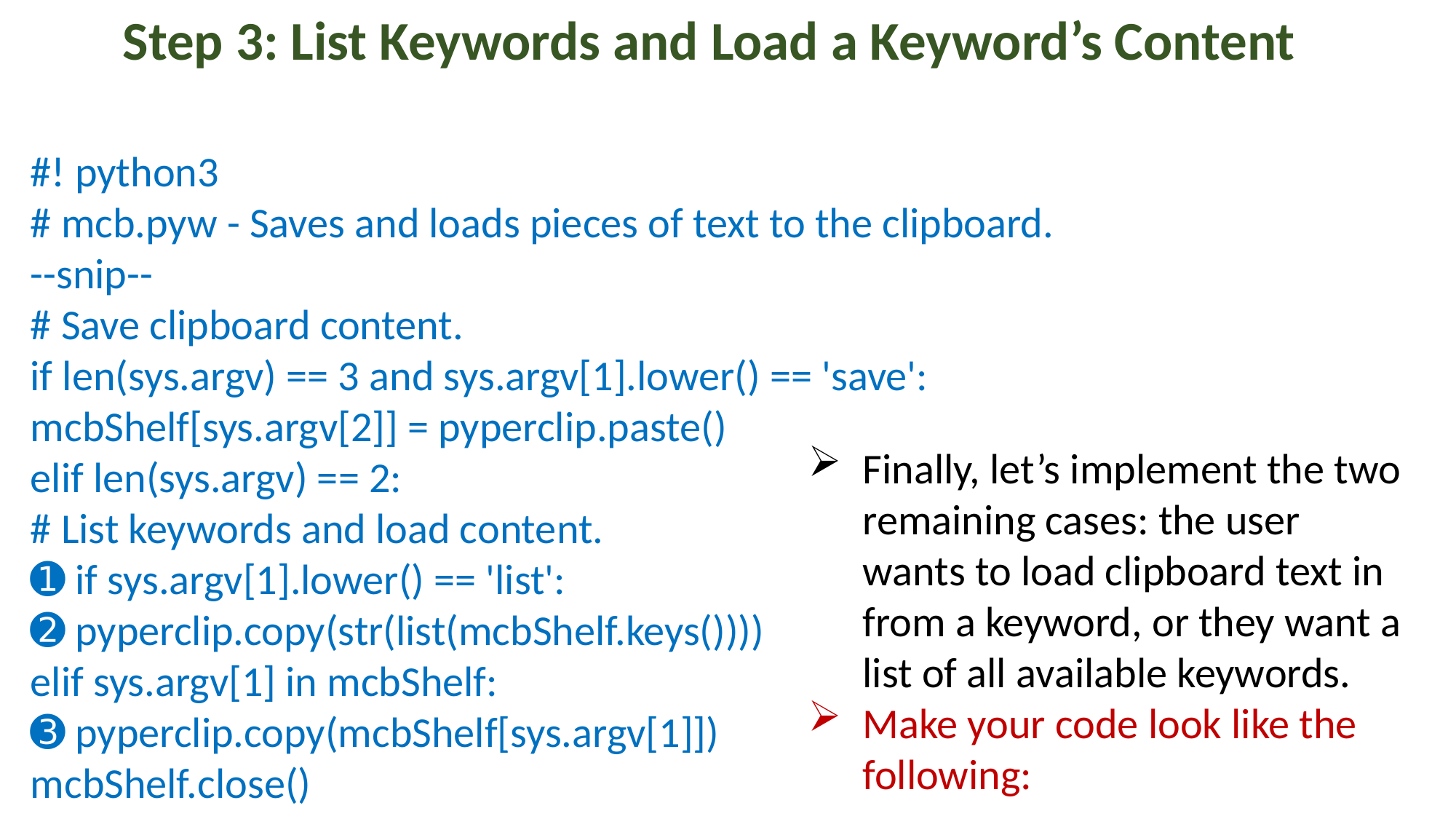

Step 3: List Keywords and Load a Keyword’s Content
#! python3
# mcb.pyw - Saves and loads pieces of text to the clipboard.
--snip--
# Save clipboard content.
if len(sys.argv) == 3 and sys.argv[1].lower() == 'save':
mcbShelf[sys.argv[2]] = pyperclip.paste()
elif len(sys.argv) == 2:
# List keywords and load content.
➊ if sys.argv[1].lower() == 'list':
➋ pyperclip.copy(str(list(mcbShelf.keys())))
elif sys.argv[1] in mcbShelf:
➌ pyperclip.copy(mcbShelf[sys.argv[1]])
mcbShelf.close()
Finally, let’s implement the two remaining cases: the user wants to load clipboard text in from a keyword, or they want a list of all available keywords.
Make your code look like the following: